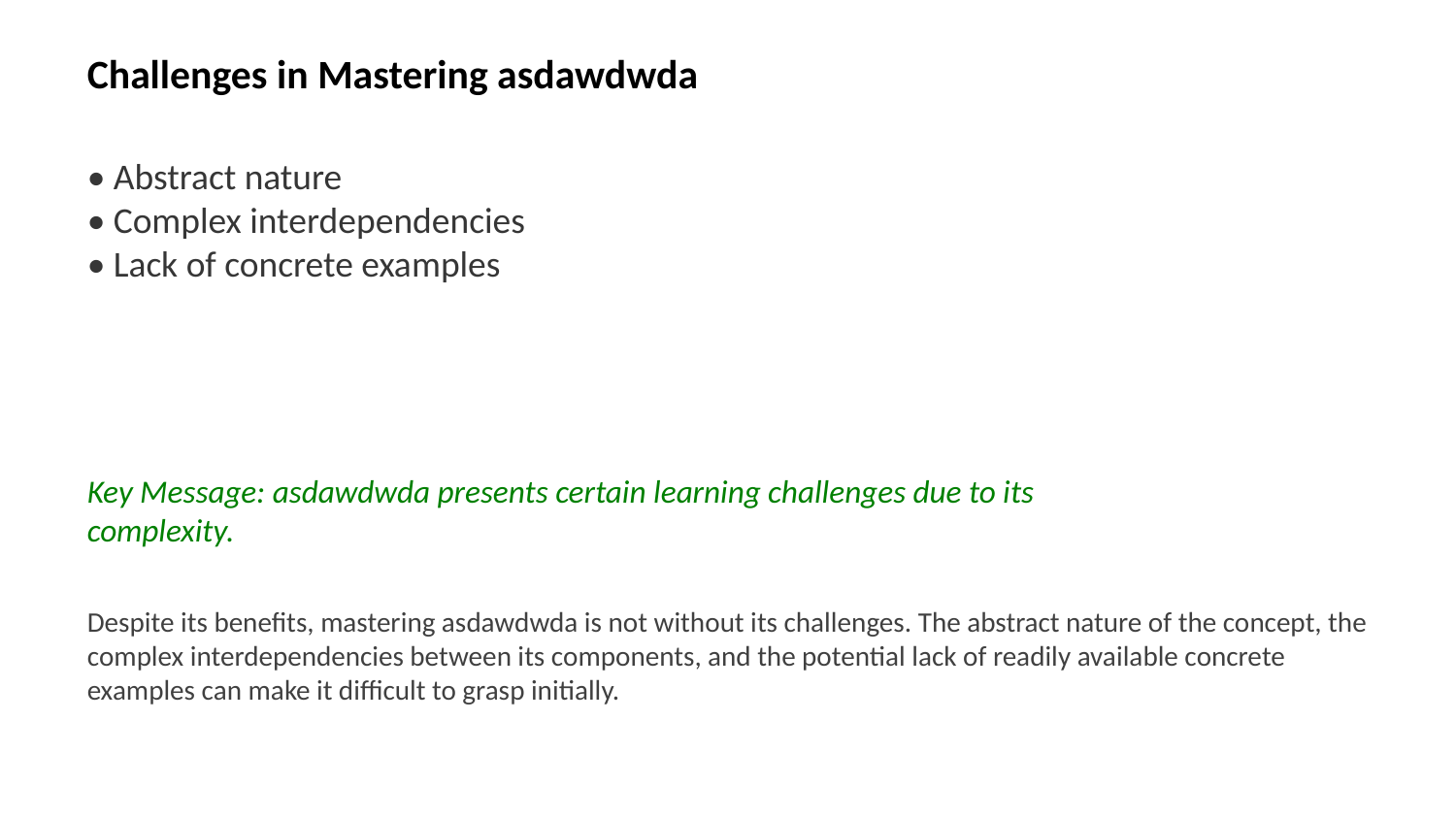

Challenges in Mastering asdawdwda
• Abstract nature
• Complex interdependencies
• Lack of concrete examples
Key Message: asdawdwda presents certain learning challenges due to its complexity.
Despite its benefits, mastering asdawdwda is not without its challenges. The abstract nature of the concept, the complex interdependencies between its components, and the potential lack of readily available concrete examples can make it difficult to grasp initially.
Images: challenges, complex, abstract, learning